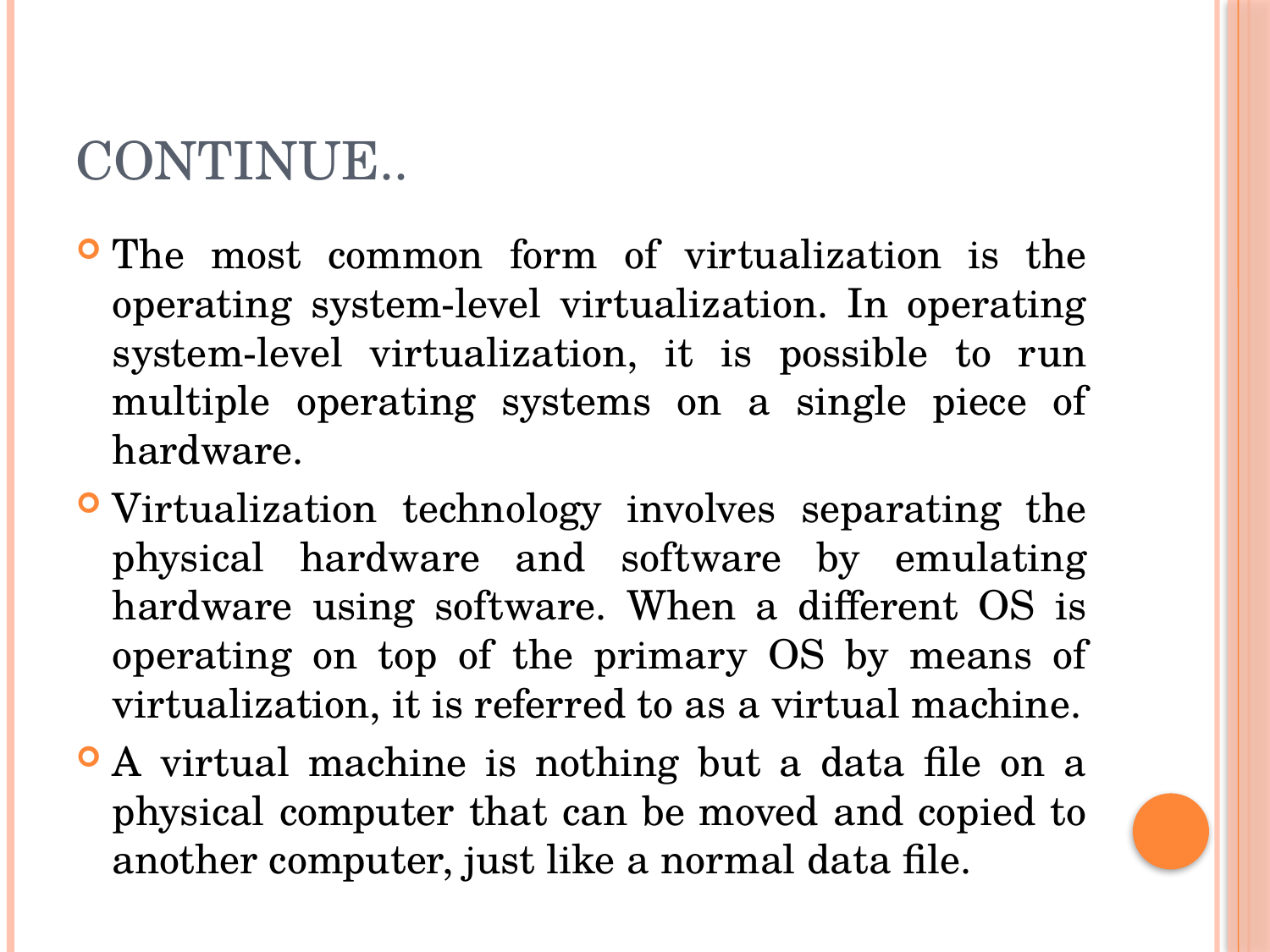

# Continue..
The most common form of virtualization is the operating system-level virtualization. In operating system-level virtualization, it is possible to run multiple operating systems on a single piece of hardware.
Virtualization technology involves separating the physical hardware and software by emulating hardware using software. When a different OS is operating on top of the primary OS by means of virtualization, it is referred to as a virtual machine.
A virtual machine is nothing but a data file on a physical computer that can be moved and copied to another computer, just like a normal data file.